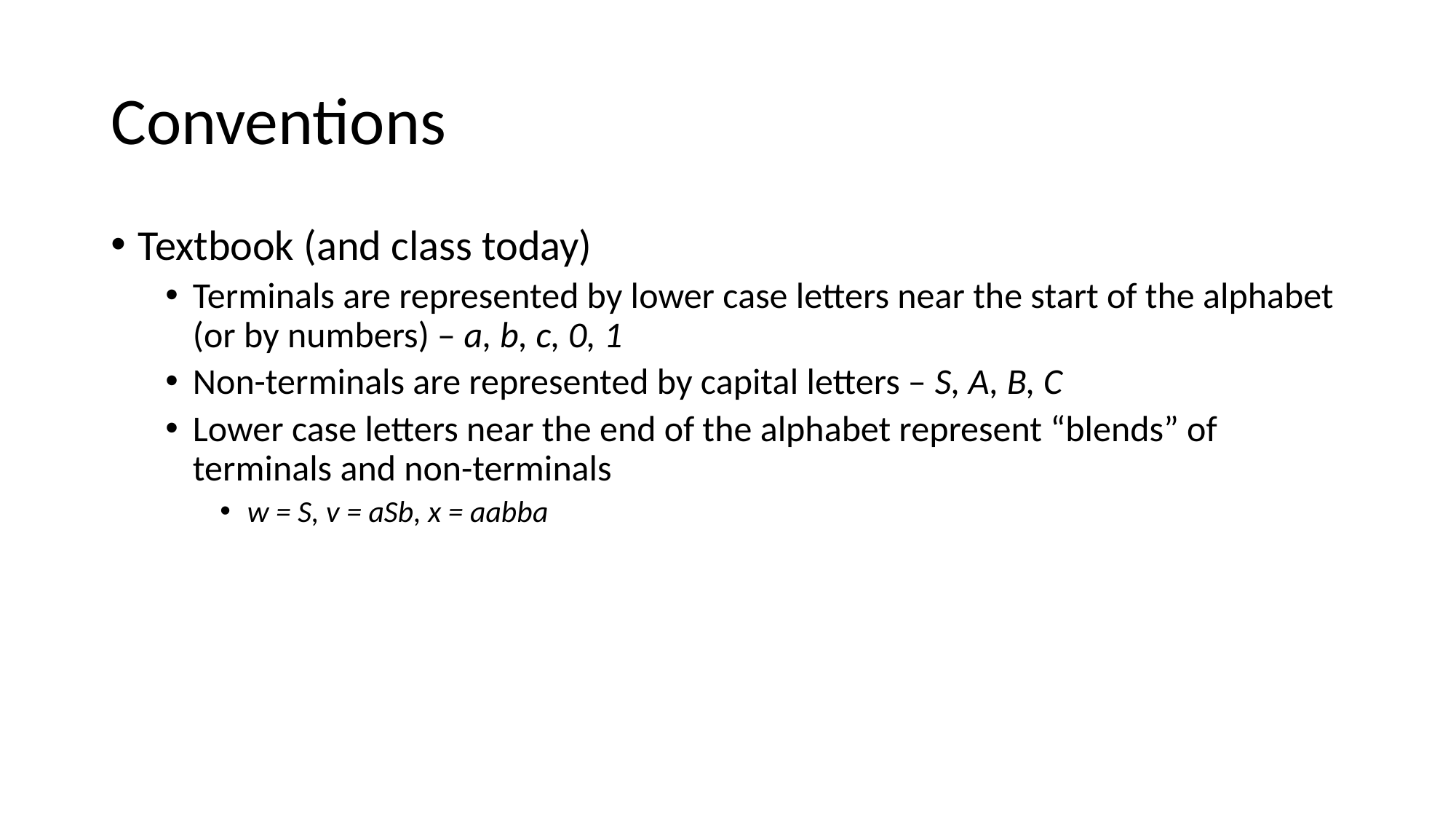

# Conventions
Textbook (and class today)
Terminals are represented by lower case letters near the start of the alphabet (or by numbers) – a, b, c, 0, 1
Non-terminals are represented by capital letters – S, A, B, C
Lower case letters near the end of the alphabet represent “blends” of terminals and non-terminals
w = S, v = aSb, x = aabba